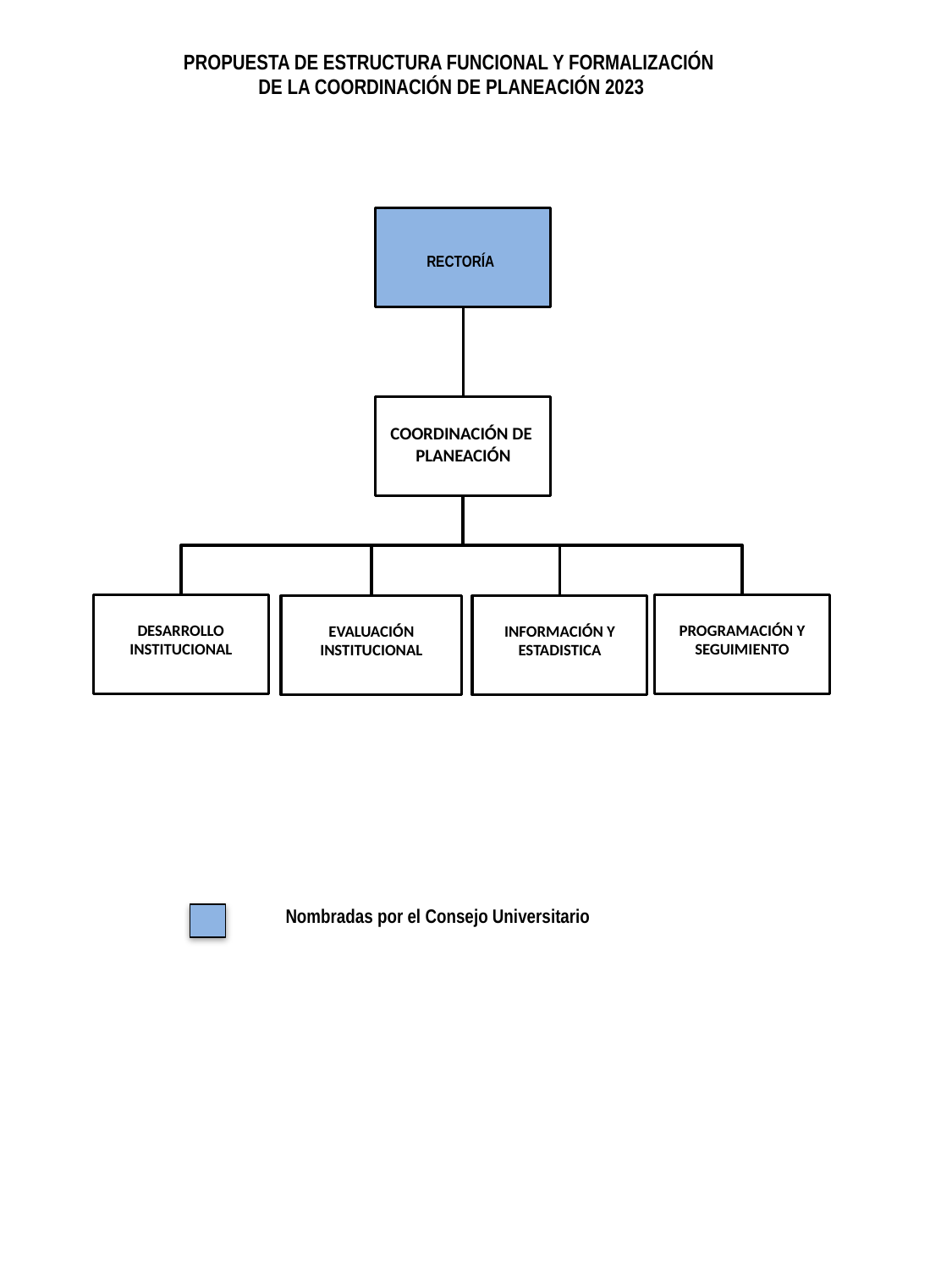

PROPUESTA DE ESTRUCTURA FUNCIONAL Y FORMALIZACIÓN
DE LA COORDINACIÓN DE PLANEACIÓN 2023

RECTORÍA

COORDINACIÓN DE
PLANEACIÓN

DESARROLLO INSTITUCIONAL

PROGRAMACIÓN Y SEGUIMIENTO

EVALUACIÓN INSTITUCIONAL

INFORMACIÓN Y ESTADISTICA
Nombradas por el Consejo Universitario